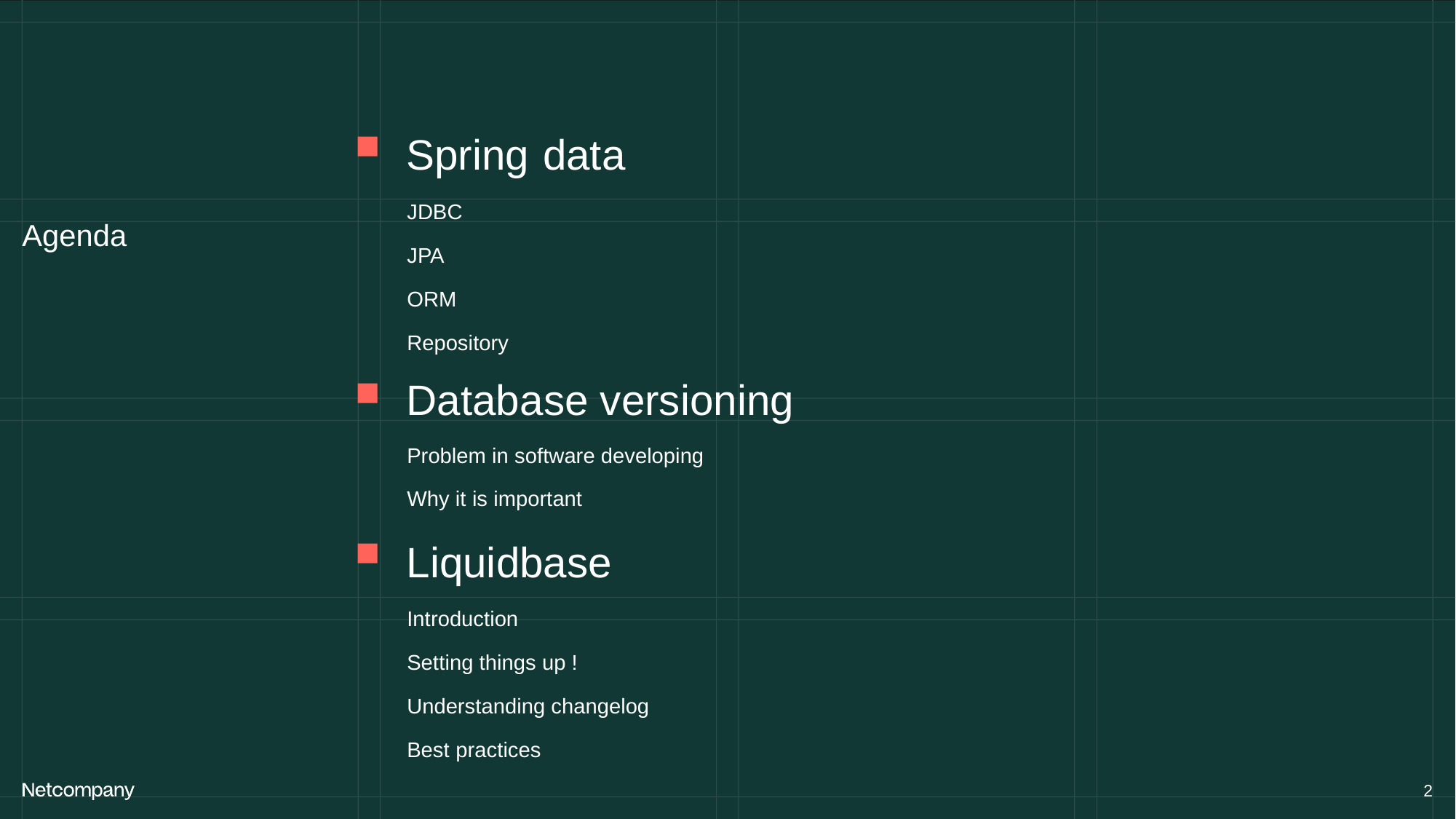

Spring data
JDBC
JPA
ORM
Repository
Database versioning
Problem in software developing
Why it is important
Liquidbase
Introduction
Setting things up !
Understanding changelog
Best practices
2
21 June, 2023